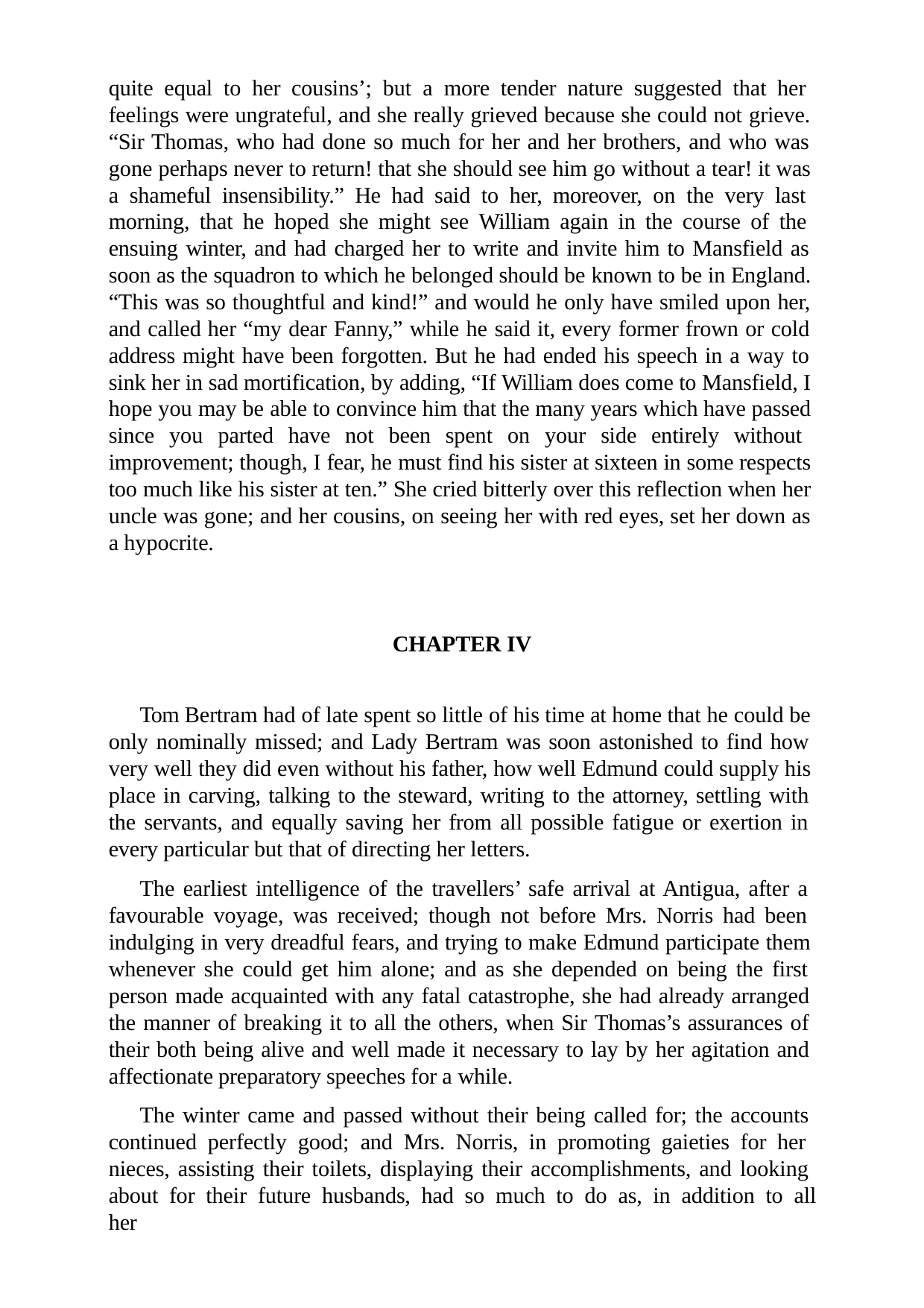

quite equal to her cousins’; but a more tender nature suggested that her  feelings were ungrateful, and she really grieved because she could not grieve.  “Sir Thomas, who had done so much for her and her brothers, and who was  gone perhaps never to return! that she should see him go without a tear! it was  a shameful insensibility.” He had said to her, moreover, on the very last  morning, that he hoped she might see William again in the course of the  ensuing winter, and had charged her to write and invite him to Mansfield as  soon as the squadron to which he belonged should be known to be in England.  “This was so thoughtful and kind!” and would he only have smiled upon her,  and called her “my dear Fanny,” while he said it, every former frown or cold  address might have been forgotten. But he had ended his speech in a way to  sink her in sad mortification, by adding, “If William does come to Mansfield, I  hope you may be able to convince him that the many years which have passed  since you parted have not been spent on your side entirely without  improvement; though, I fear, he must find his sister at sixteen in some respects  too much like his sister at ten.” She cried bitterly over this reflection when her  uncle was gone; and her cousins, on seeing her with red eyes, set her down as  a hypocrite.
CHAPTER IV

Tom Bertram had of late spent so little of his time at home that he could be  only nominally missed; and Lady Bertram was soon astonished to find how  very well they did even without his father, how well Edmund could supply his  place in carving, talking to the steward, writing to the attorney, settling with  the servants, and equally saving her from all possible fatigue or exertion in  every particular but that of directing her letters.
The earliest intelligence of the travellers’ safe arrival at Antigua, after a  favourable voyage, was received; though not before Mrs. Norris had been  indulging in very dreadful fears, and trying to make Edmund participate them  whenever she could get him alone; and as she depended on being the first  person made acquainted with any fatal catastrophe, she had already arranged  the manner of breaking it to all the others, when Sir Thomas’s assurances of  their both being alive and well made it necessary to lay by her agitation and  affectionate preparatory speeches for a while.
The winter came and passed without their being called for; the accounts  continued perfectly good; and Mrs. Norris, in promoting gaieties for her  nieces, assisting their toilets, displaying their accomplishments, and looking  about for their future husbands, had so much to do as, in addition to all her